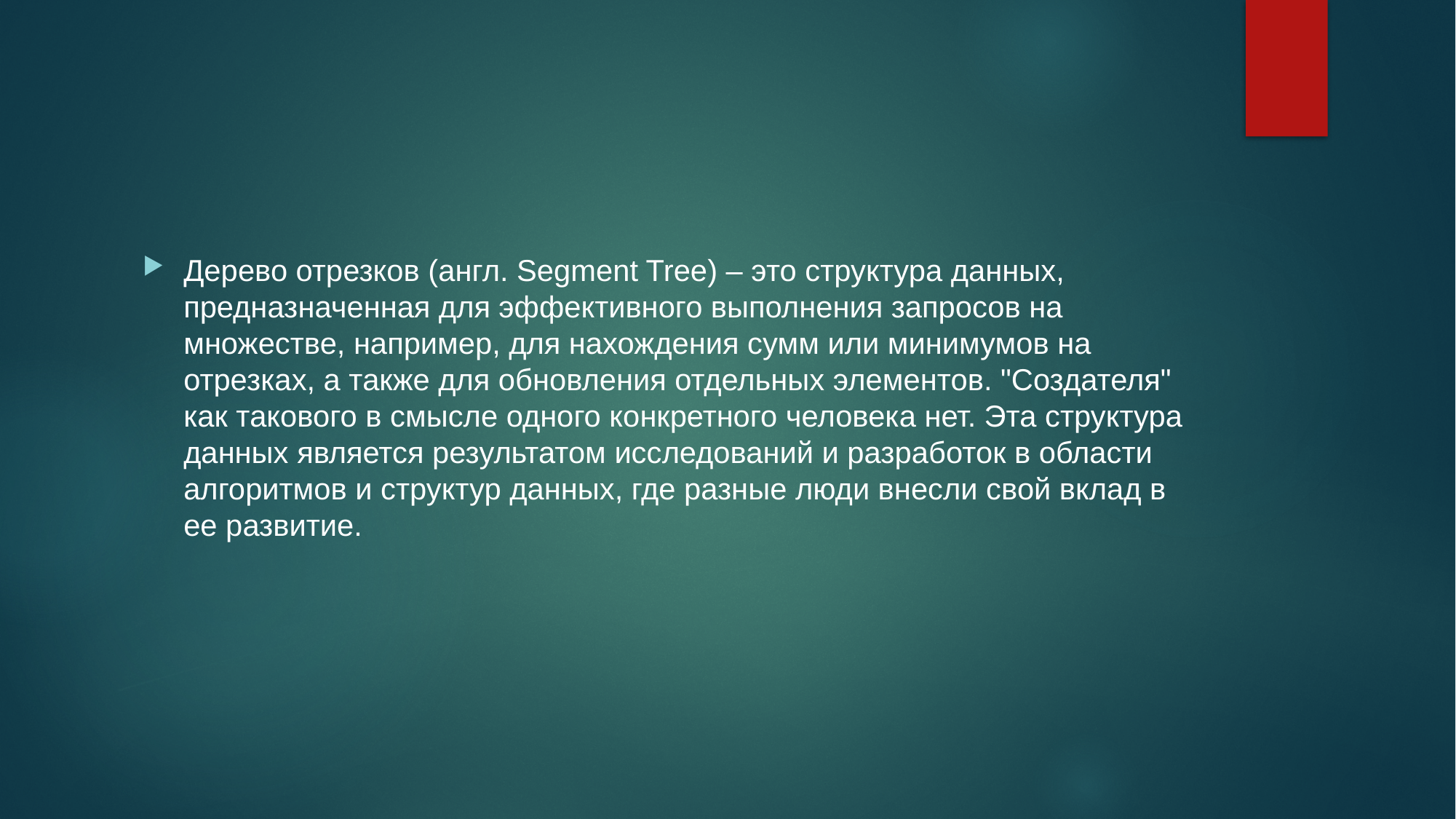

#
Дерево отрезков (англ. Segment Tree) – это структура данных, предназначенная для эффективного выполнения запросов на множестве, например, для нахождения сумм или минимумов на отрезках, а также для обновления отдельных элементов. "Создателя" как такового в смысле одного конкретного человека нет. Эта структура данных является результатом исследований и разработок в области алгоритмов и структур данных, где разные люди внесли свой вклад в ее развитие.